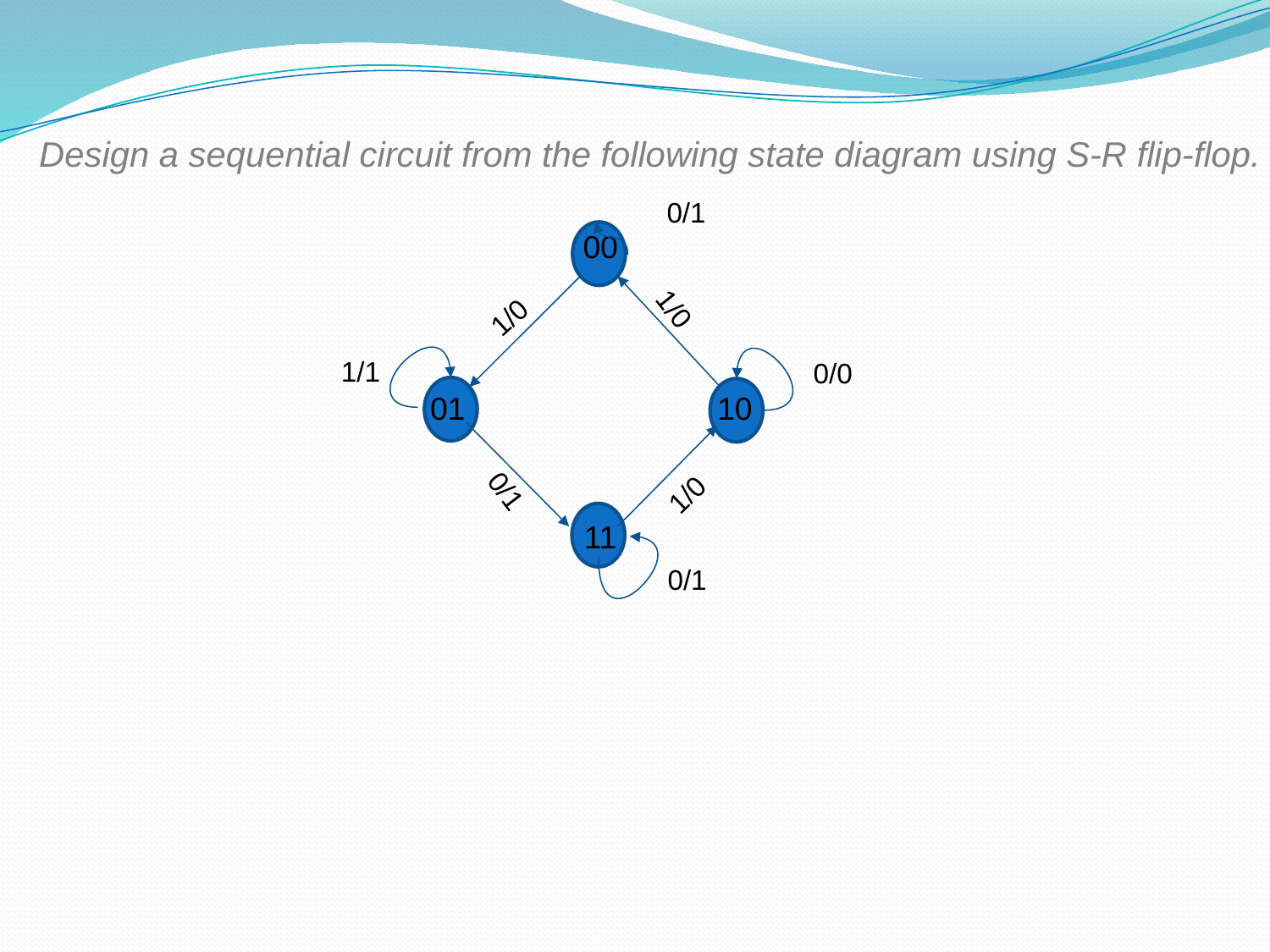

Design a sequential circuit from the following state diagram using S-R flip-flop.
0/1
00

1/0
1/0
1/1
0/0

01
10
0/1
1/0

11
0/1